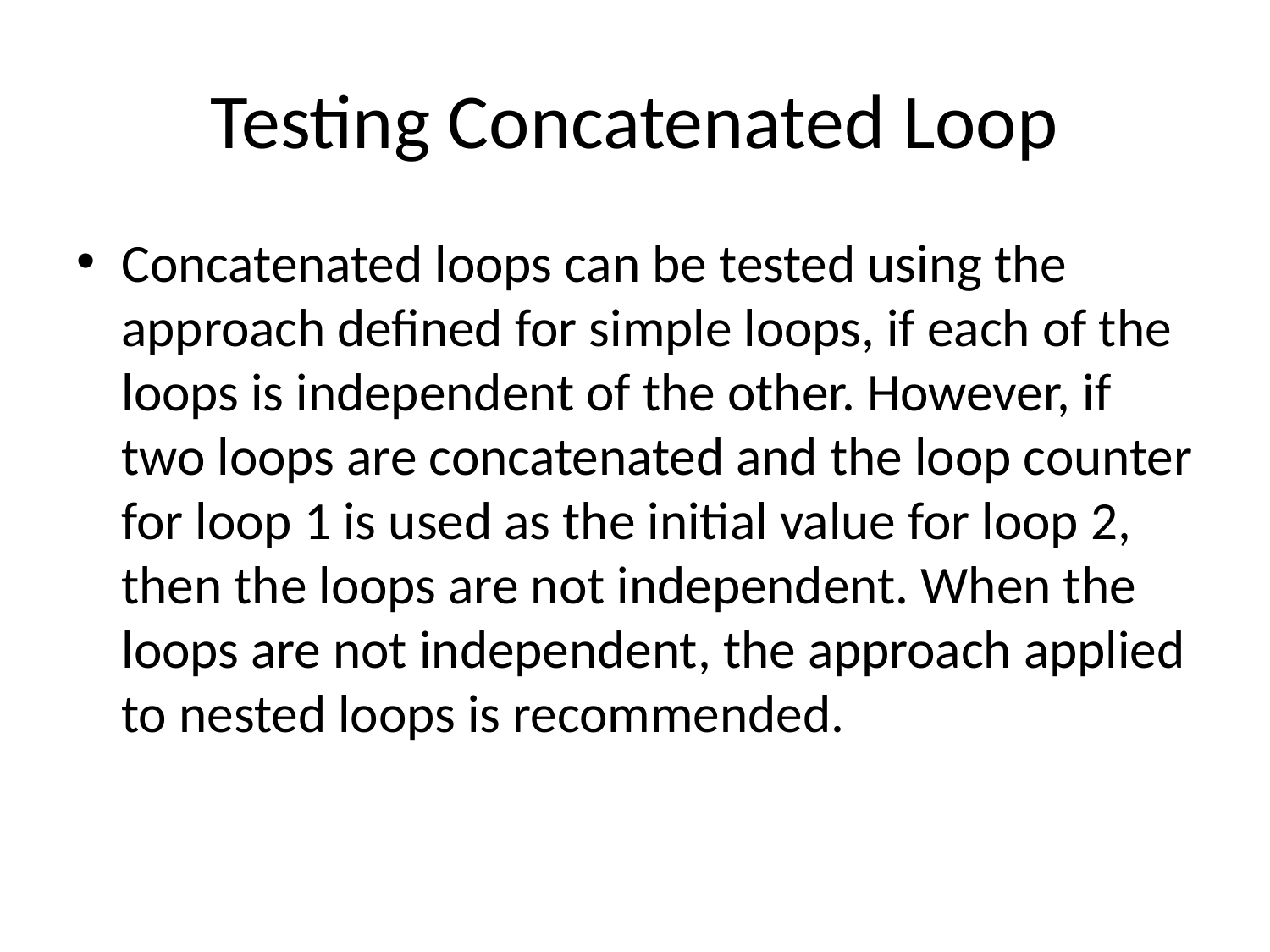

# Testing Concatenated Loop
Concatenated loops can be tested using the approach defined for simple loops, if each of the loops is independent of the other. However, if two loops are concatenated and the loop counter for loop 1 is used as the initial value for loop 2, then the loops are not independent. When the loops are not independent, the approach applied to nested loops is recommended.